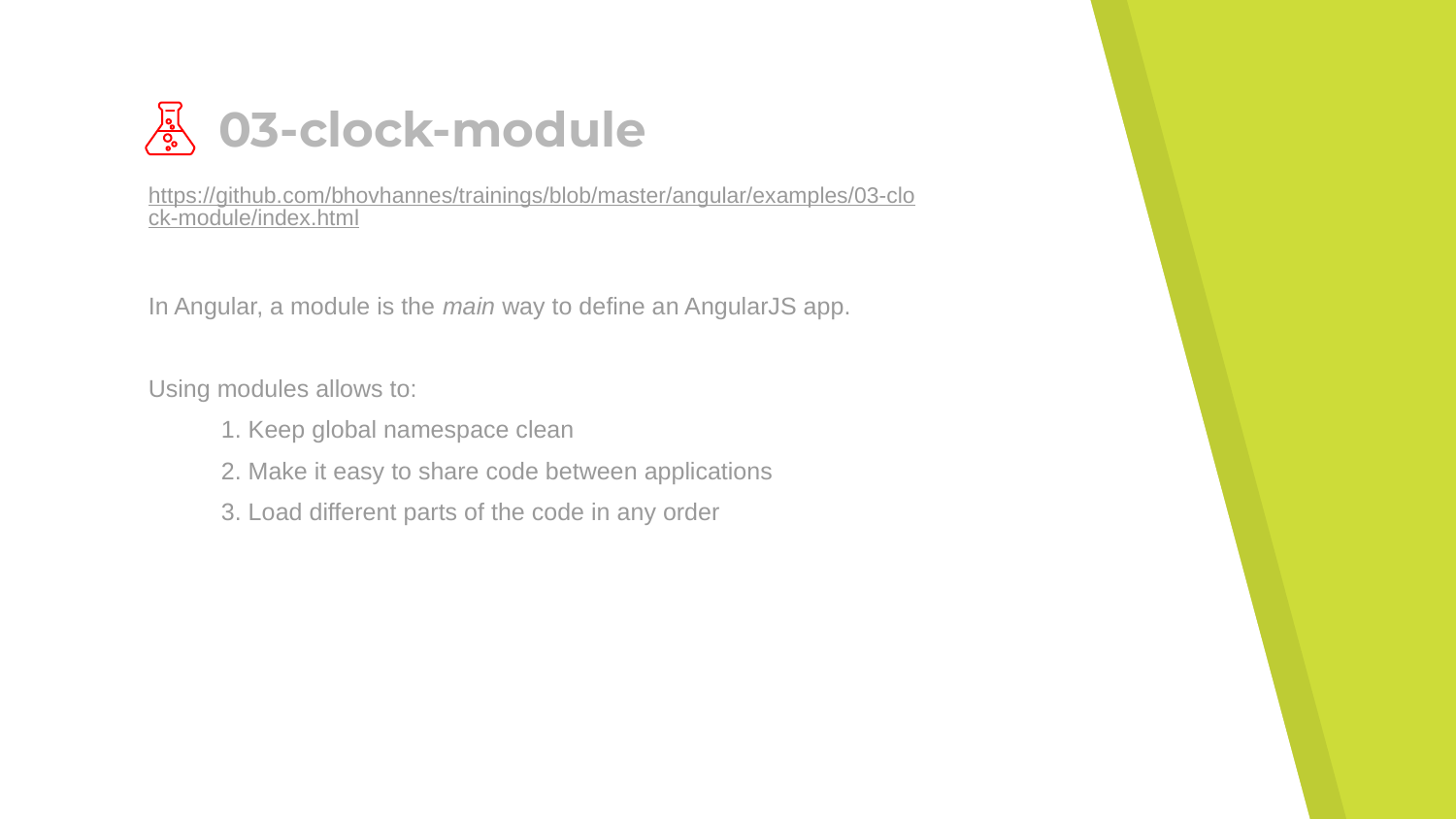

# 03-clock-module
https://github.com/bhovhannes/trainings/blob/master/angular/examples/03-clock-module/index.html
In Angular, a module is the main way to define an AngularJS app.

Using modules allows to:
1. Keep global namespace clean
2. Make it easy to share code between applications
3. Load different parts of the code in any order